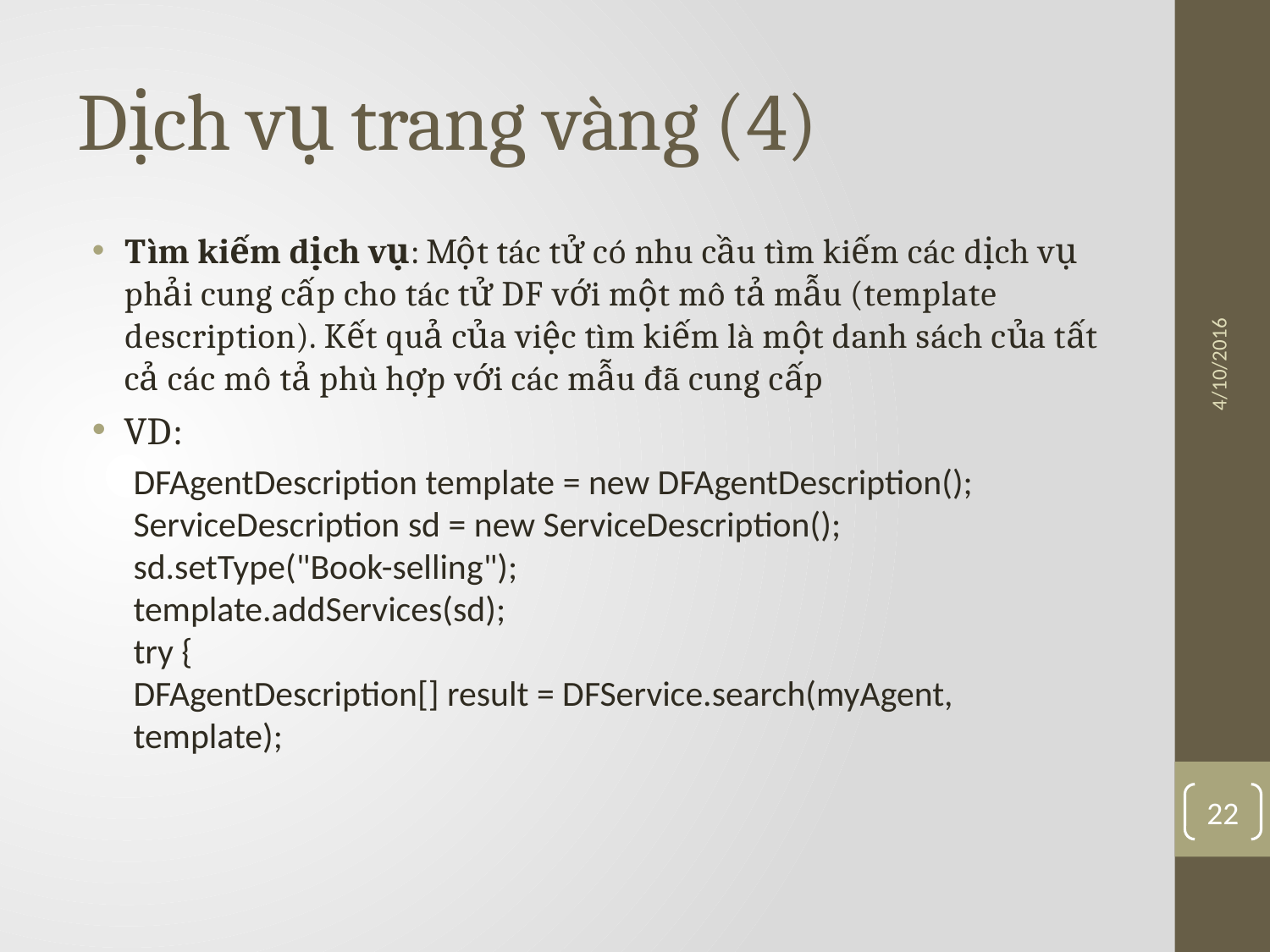

# Dịch vụ trang vàng (4)
Tìm kiếm dịch vụ: Một tác tử có nhu cầu tìm kiếm các dịch vụ phải cung cấp cho tác tử DF với một mô tả mẫu (template description). Kết quả của việc tìm kiếm là một danh sách của tất cả các mô tả phù hợp với các mẫu đã cung cấp
VD:
DFAgentDescription template = new DFAgentDescription();
ServiceDescription sd = new ServiceDescription();
sd.setType("Book-selling");
template.addServices(sd);
try {
DFAgentDescription[] result = DFService.search(myAgent,
template);
4/10/2016
22